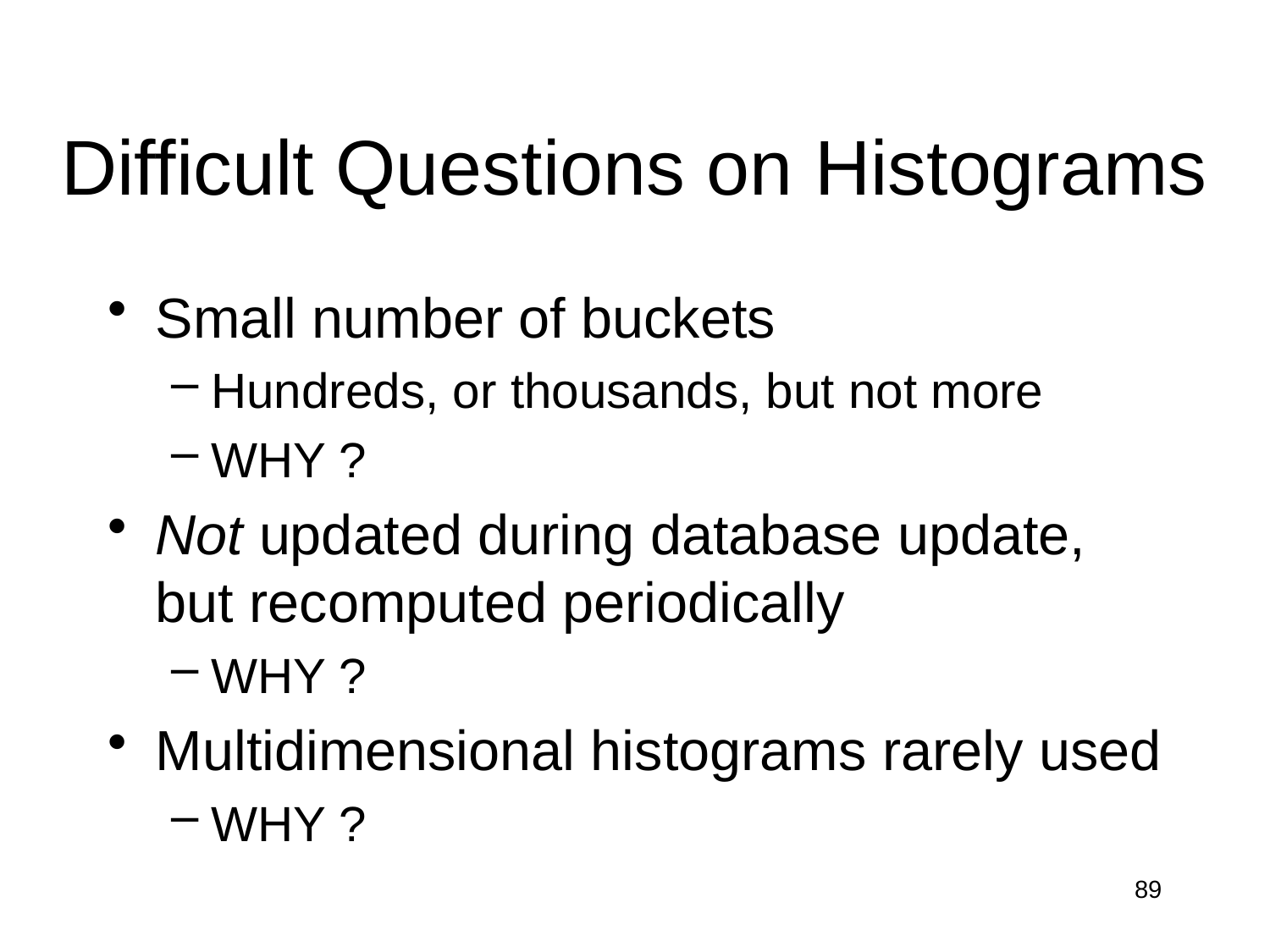

# Difficult Questions on Histograms
Small number of buckets
Hundreds, or thousands, but not more
WHY ?
Not updated during database update, but recomputed periodically
WHY ?
Multidimensional histograms rarely used
WHY ?

89